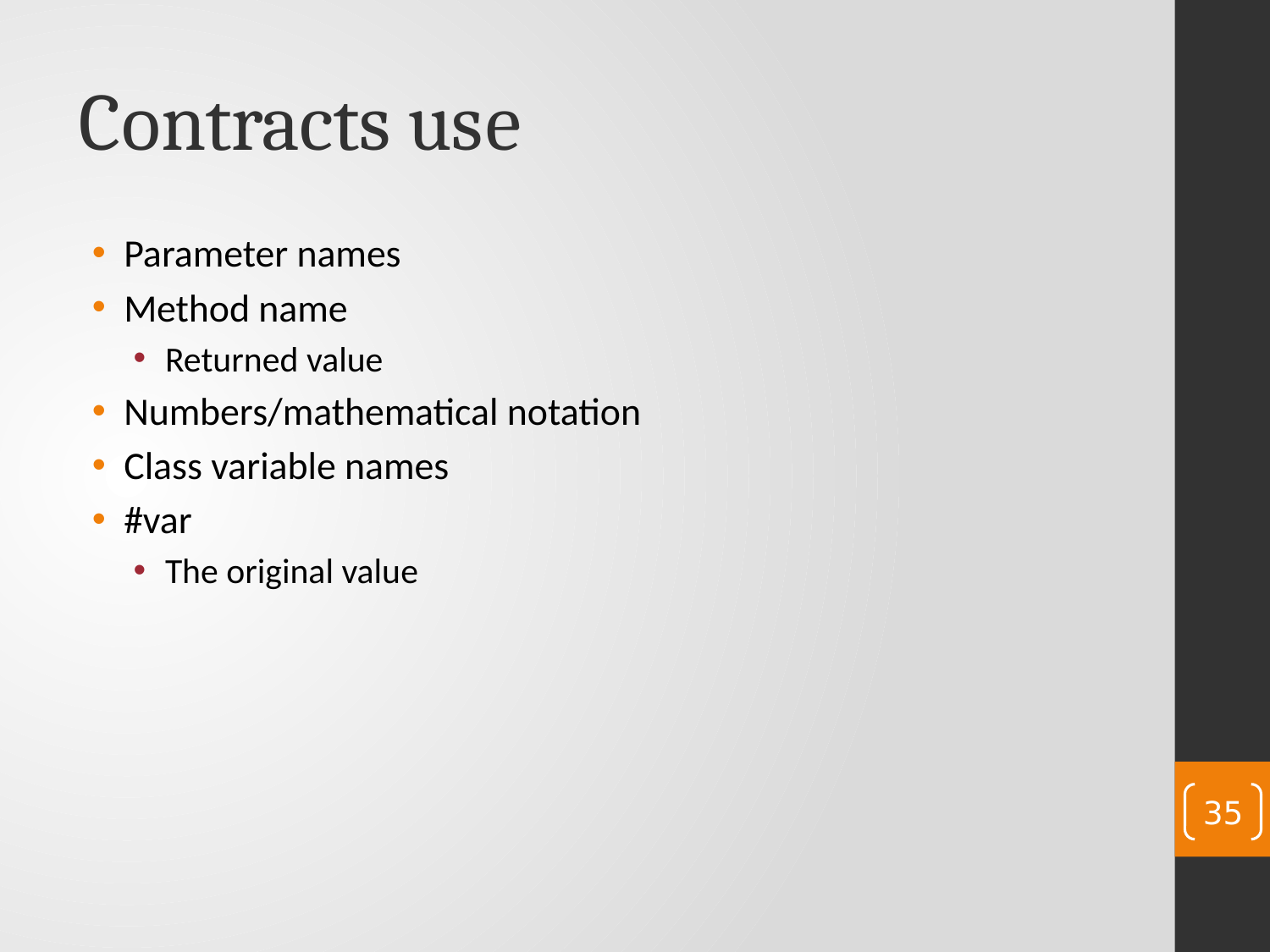

# Contracts use
Parameter names
Method name
Returned value
Numbers/mathematical notation
Class variable names
#var
The original value
35